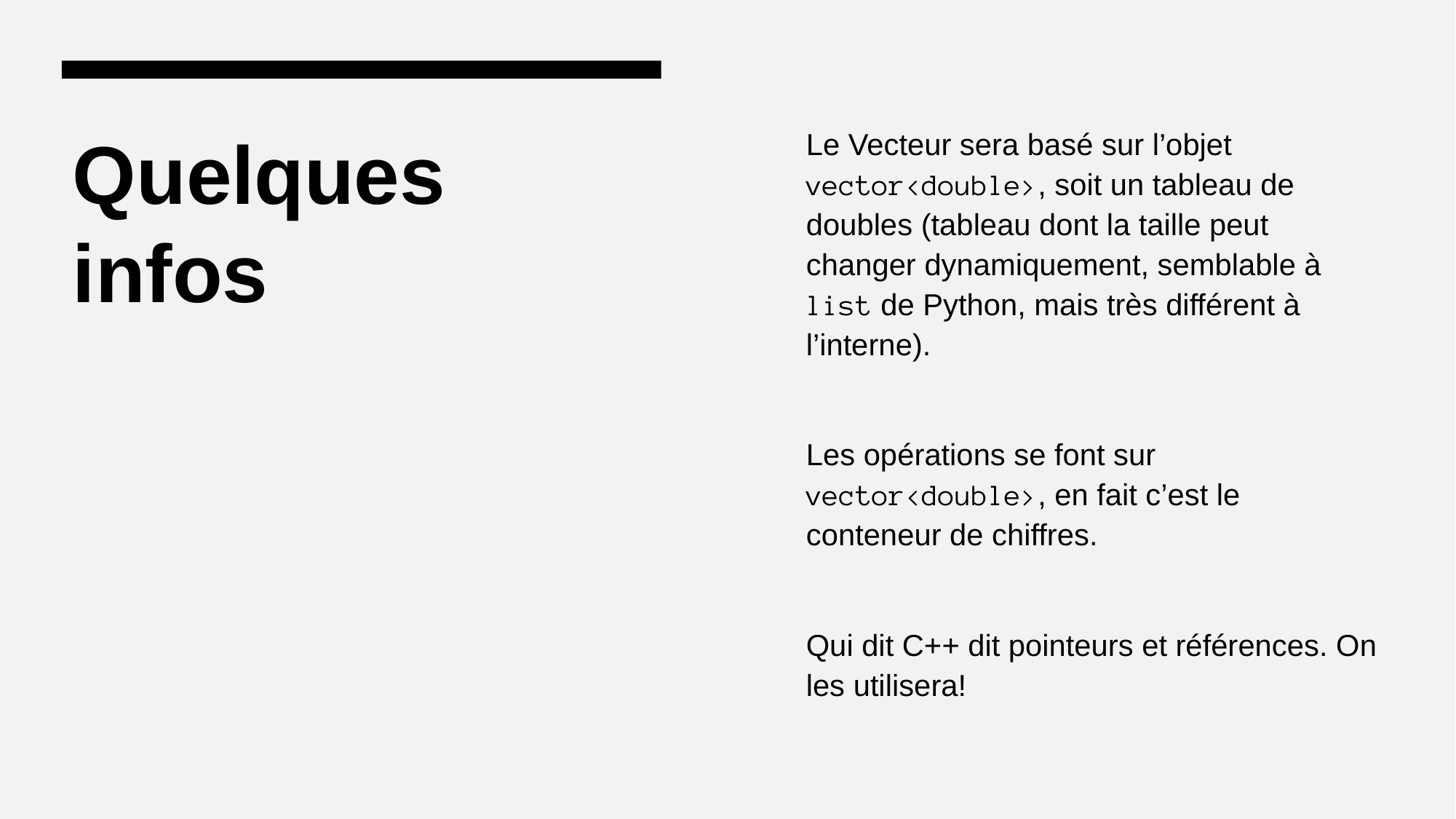

Le Vecteur sera basé sur l’objet vector<double>, soit un tableau de doubles (tableau dont la taille peut changer dynamiquement, semblable à list de Python, mais très différent à l’interne).

Les opérations se font sur vector<double>, en fait c’est le conteneur de chiffres.

Qui dit C++ dit pointeurs et références. On les utilisera!
# Quelques infos